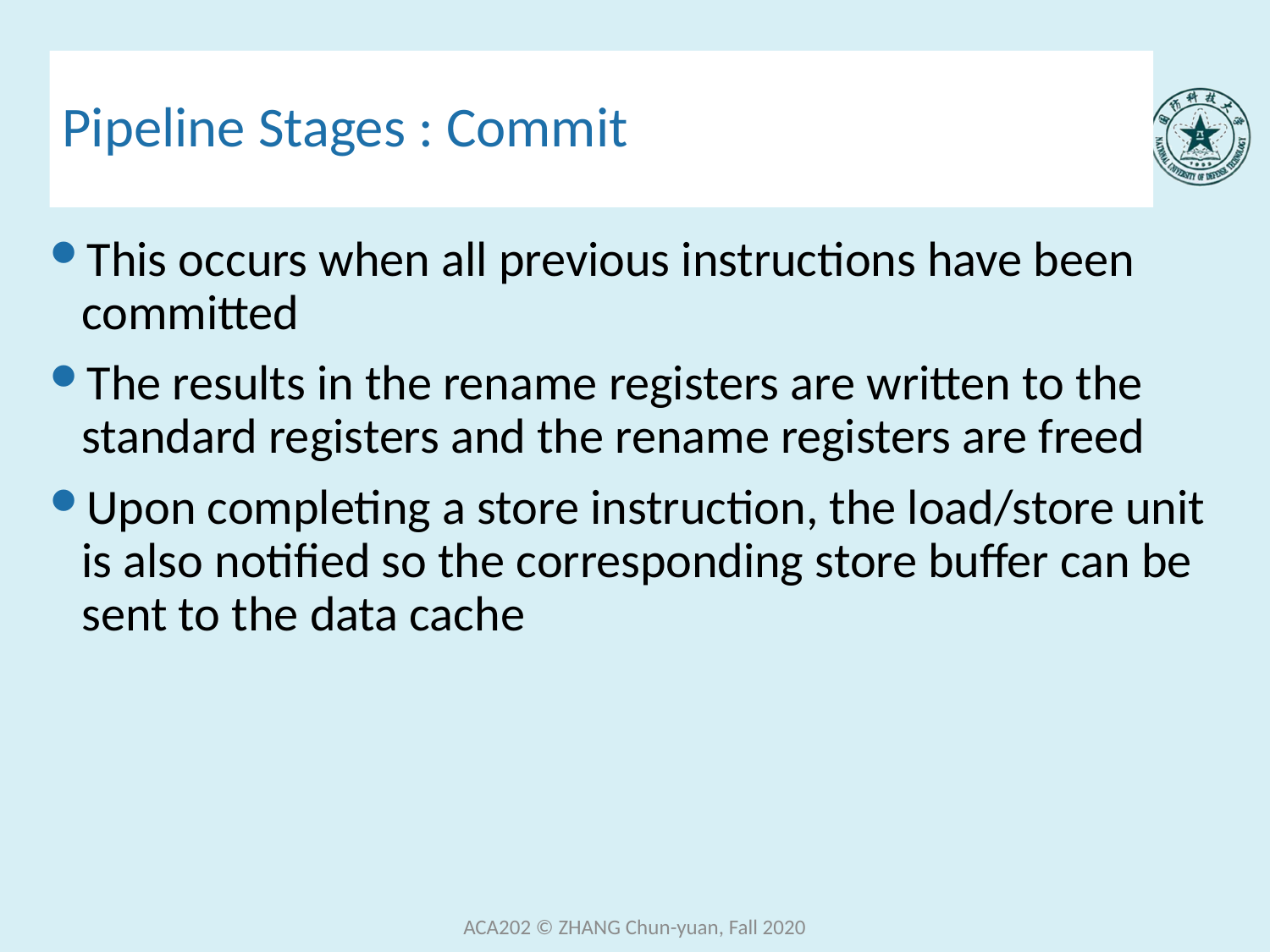

# Pipeline Stages : Commit
This occurs when all previous instructions have been committed
The results in the rename registers are written to the standard registers and the rename registers are freed
Upon completing a store instruction, the load/store unit is also notified so the corresponding store buffer can be sent to the data cache

ACA202 © ZHANG Chun-yuan, Fall 2020
46